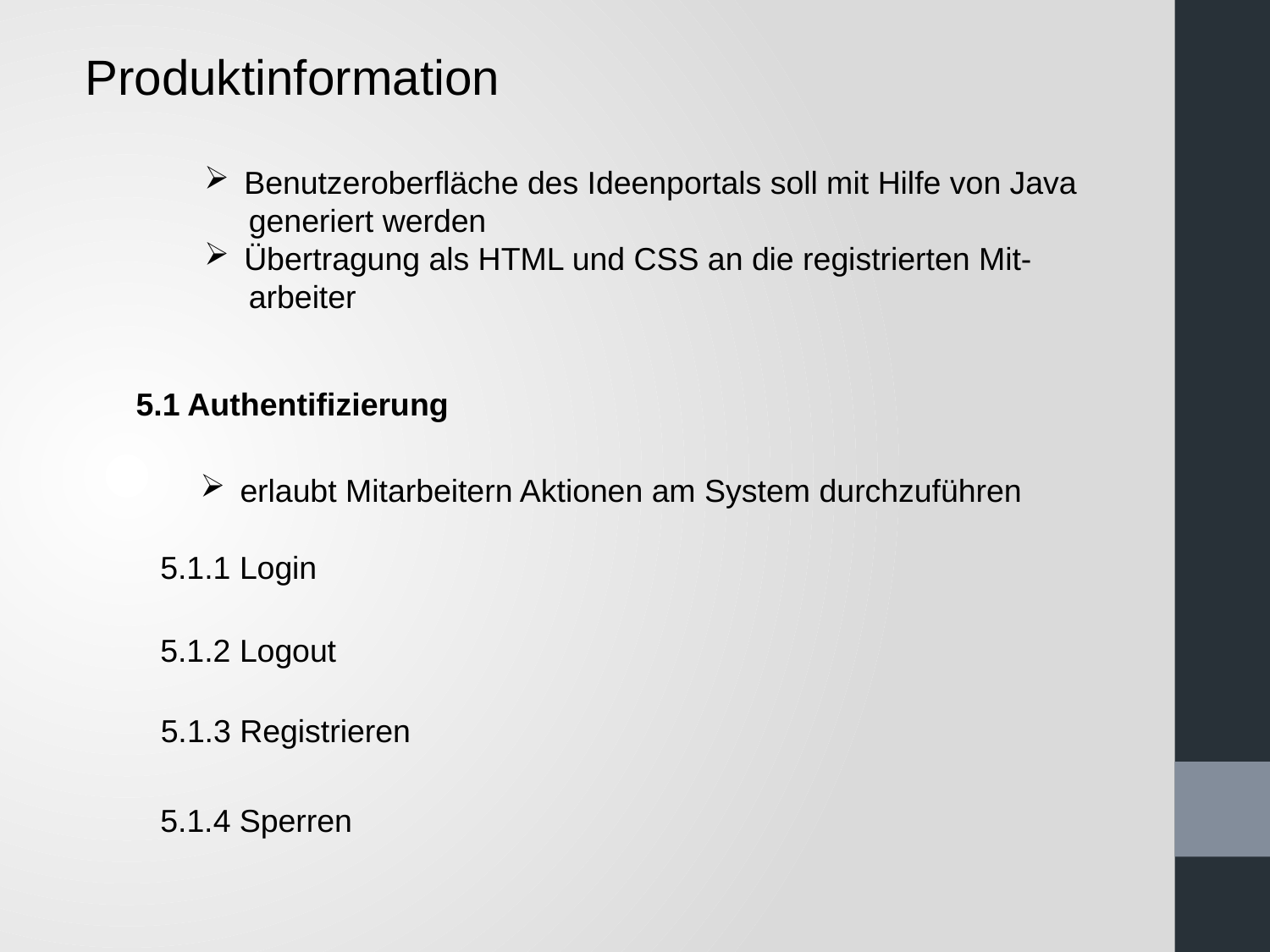

Produktinformation
Benutzeroberfläche des Ideenportals soll mit Hilfe von Java
     generiert werden
Übertragung als HTML und CSS an die registrierten Mit-
     arbeiter
5.1 Authentifizierung
erlaubt Mitarbeitern Aktionen am System durchzuführen
5.1.1 Login
5.1.2 Logout
5.1.3 Registrieren
5.1.4 Sperren